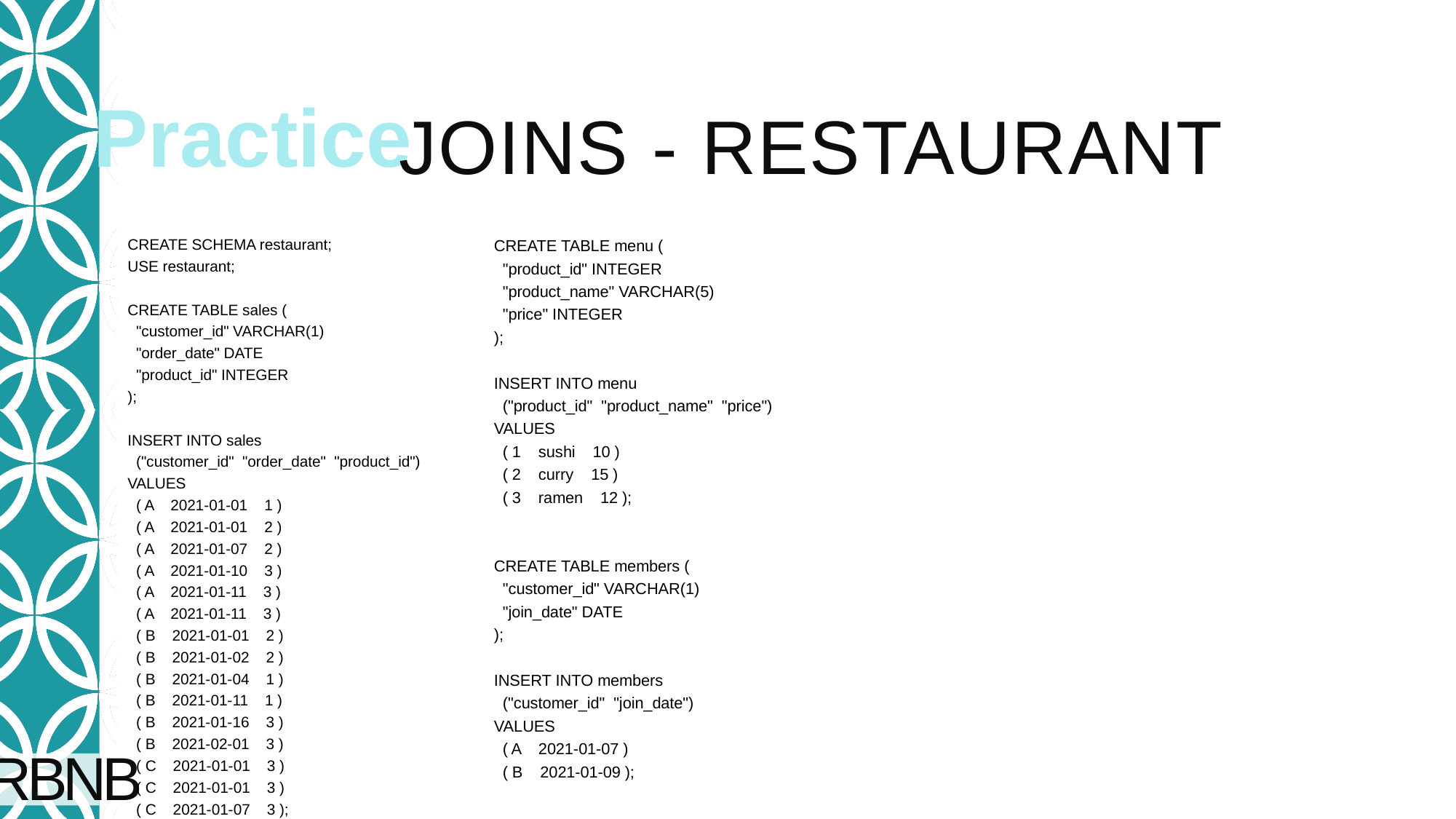

# Joins - restaurant

CREATE TABLE menu (
  "product_id" INTEGER
  "product_name" VARCHAR(5)
  "price" INTEGER
);

INSERT INTO menu
  ("product_id"  "product_name"  "price")
VALUES
  ( 1    sushi    10 )
  ( 2    curry    15 )
  ( 3    ramen    12 );

CREATE TABLE members (
  "customer_id" VARCHAR(1)
  "join_date" DATE
);

INSERT INTO members
  ("customer_id"  "join_date")
VALUES
  ( A    2021-01-07 )
  ( B    2021-01-09 );
CREATE SCHEMA restaurant;
USE restaurant;

CREATE TABLE sales (
  "customer_id" VARCHAR(1)
  "order_date" DATE
  "product_id" INTEGER
);

INSERT INTO sales
  ("customer_id"  "order_date"  "product_id")
VALUES
  ( A    2021-01-01    1 )
  ( A    2021-01-01    2 )
  ( A    2021-01-07    2 )
  ( A    2021-01-10    3 )
  ( A    2021-01-11    3 )
  ( A    2021-01-11    3 )
  ( B    2021-01-01    2 )
  ( B    2021-01-02    2 )
  ( B    2021-01-04    1 )
  ( B    2021-01-11    1 )
  ( B    2021-01-16    3 )
  ( B    2021-02-01    3 )
  ( C    2021-01-01    3 )
  ( C    2021-01-01    3 )
  ( C    2021-01-07    3 );